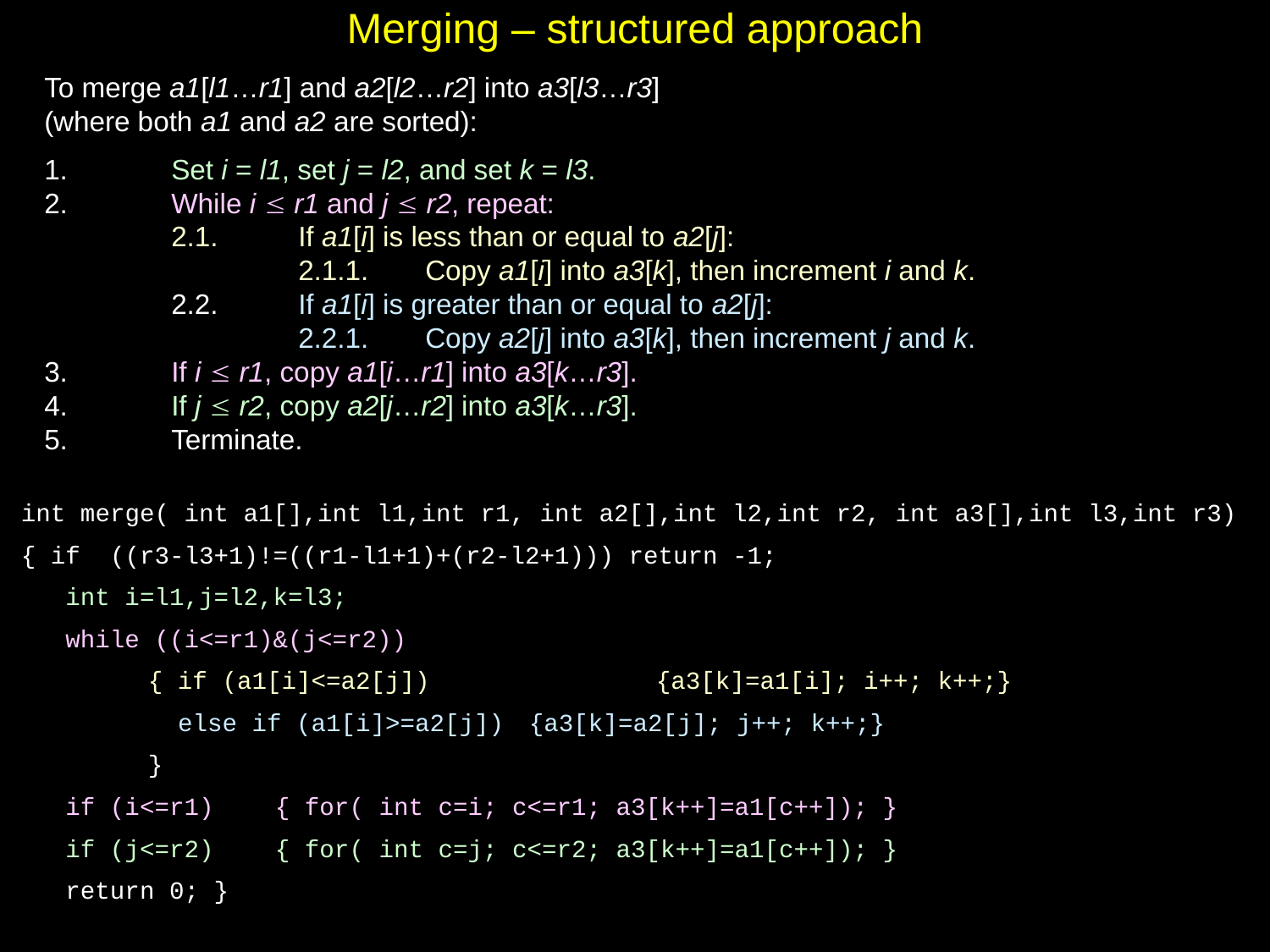

# Merging – structured approach
To merge a1[l1…r1] and a2[l2…r2] into a3[l3…r3]
(where both a1 and a2 are sorted):
1.	Set i = l1, set j = l2, and set k = l3.
2.	While i ≤ r1 and j ≤ r2, repeat:
	2.1.	If a1[i] is less than or equal to a2[j]:
		2.1.1.	Copy a1[i] into a3[k], then increment i and k.
	2.2.	If a1[i] is greater than or equal to a2[j]:
		2.2.1.	Copy a2[j] into a3[k], then increment j and k.
3.	If i ≤ r1, copy a1[i…r1] into a3[k…r3].
4.	If j ≤ r2, copy a2[j…r2] into a3[k…r3].
5.	Terminate.
int merge( int a1[],int l1,int r1, int a2[],int l2,int r2, int a3[],int l3,int r3)
{ if  ((r3-l3+1)!=((r1-l1+1)+(r2-l2+1))) return -1;
   int i=l1,j=l2,k=l3;
   while ((i<=r1)&(j<=r2))
	{ if (a1[i]<=a2[j]) 		{a3[k]=a1[i]; i++; k++;}
	  else if (a1[i]>=a2[j]) 	{a3[k]=a2[j]; j++; k++;}
	}
   if (i<=r1) 	{ for( int c=i; c<=r1; a3[k++]=a1[c++]); }
   if (j<=r2)	{ for( int c=j; c<=r2; a3[k++]=a1[c++]); }
   return 0; }